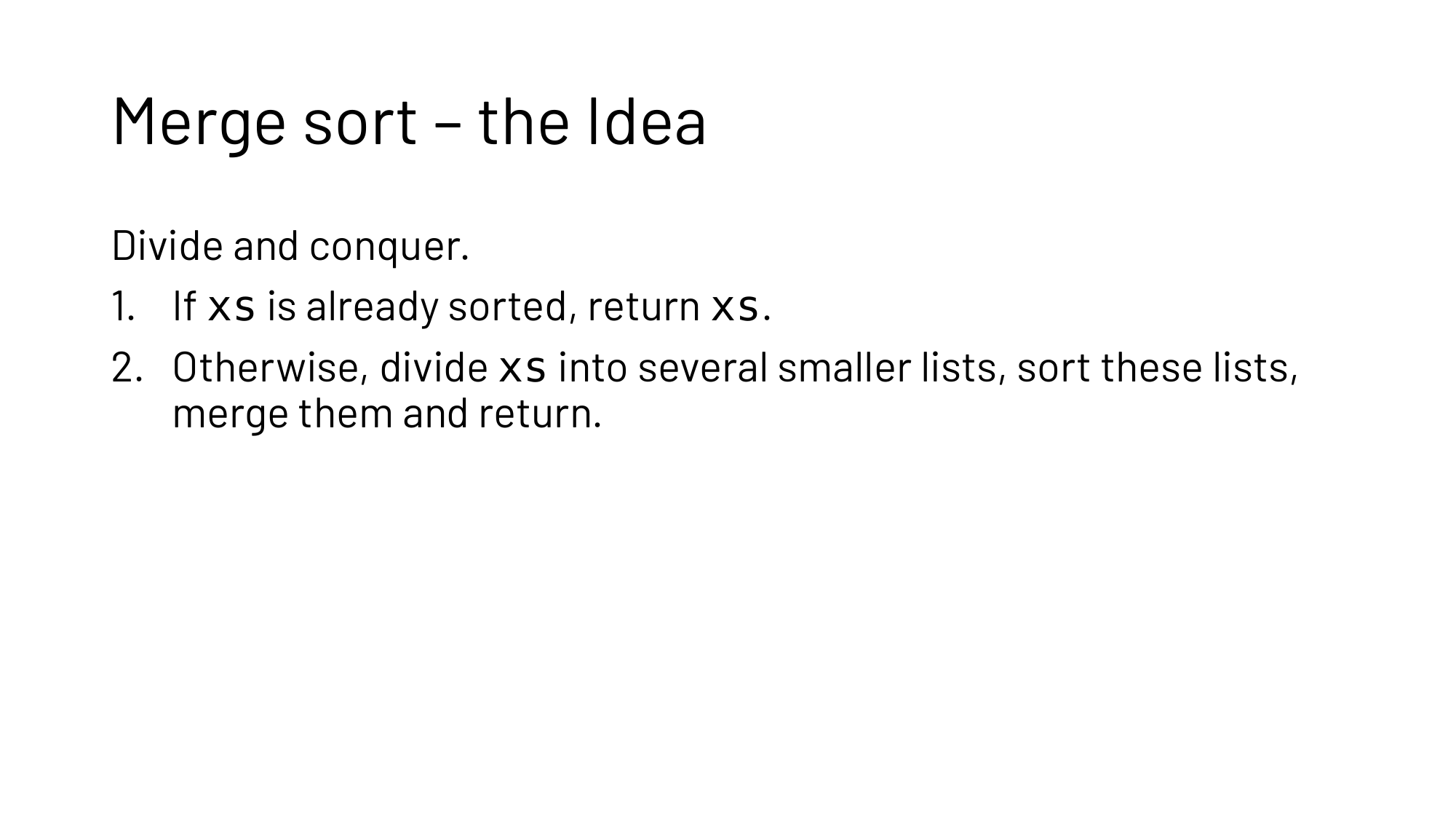

# Merge sort – the Idea
Divide and conquer.
If xs is already sorted, return xs.
Otherwise, divide xs into several smaller lists, sort these lists, merge them and return.